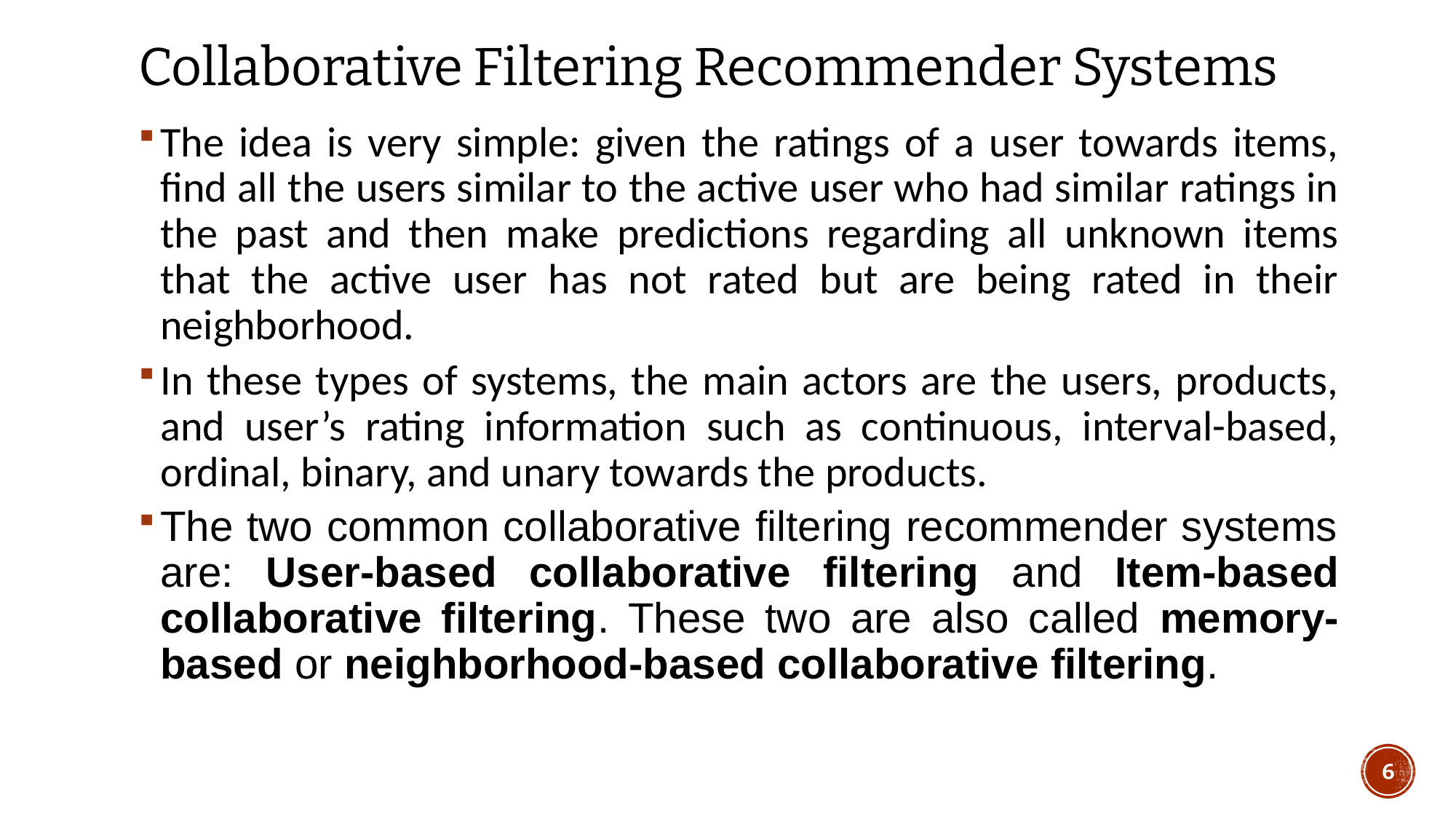

# Collaborative Filtering Recommender Systems
The idea is very simple: given the ratings of a user towards items, find all the users similar to the active user who had similar ratings in the past and then make predictions regarding all unknown items that the active user has not rated but are being rated in their neighborhood.
In these types of systems, the main actors are the users, products, and user’s rating information such as continuous, interval-based, ordinal, binary, and unary towards the products.
The two common collaborative filtering recommender systems are: User-based collaborative filtering and Item-based collaborative filtering. These two are also called memory-based or neighborhood-based collaborative filtering.
6